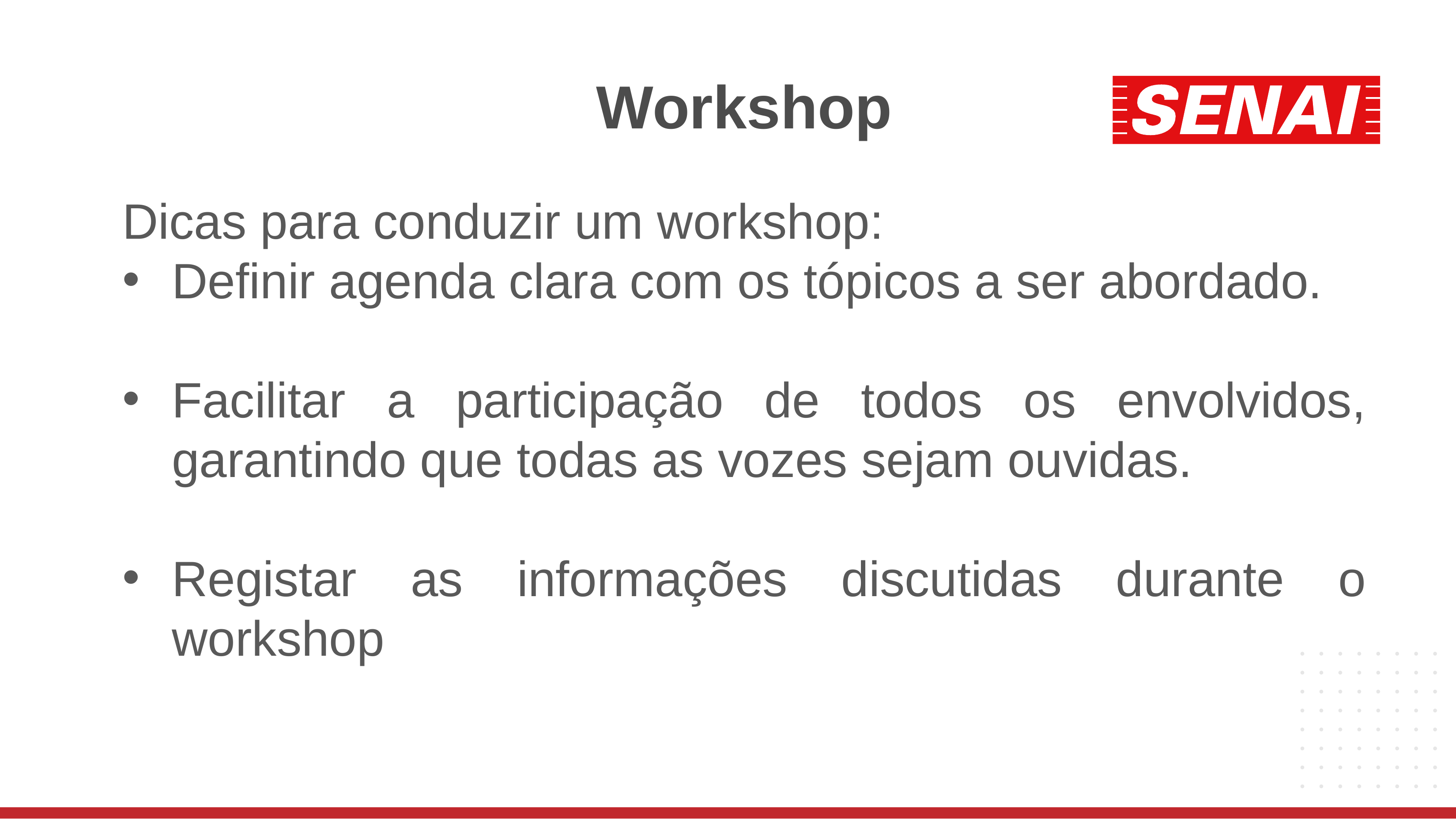

# Workshop

Dicas para conduzir um workshop:
Definir agenda clara com os tópicos a ser abordado.

Facilitar a participação de todos os envolvidos, garantindo que todas as vozes sejam ouvidas.

Registar as informações discutidas durante o workshop